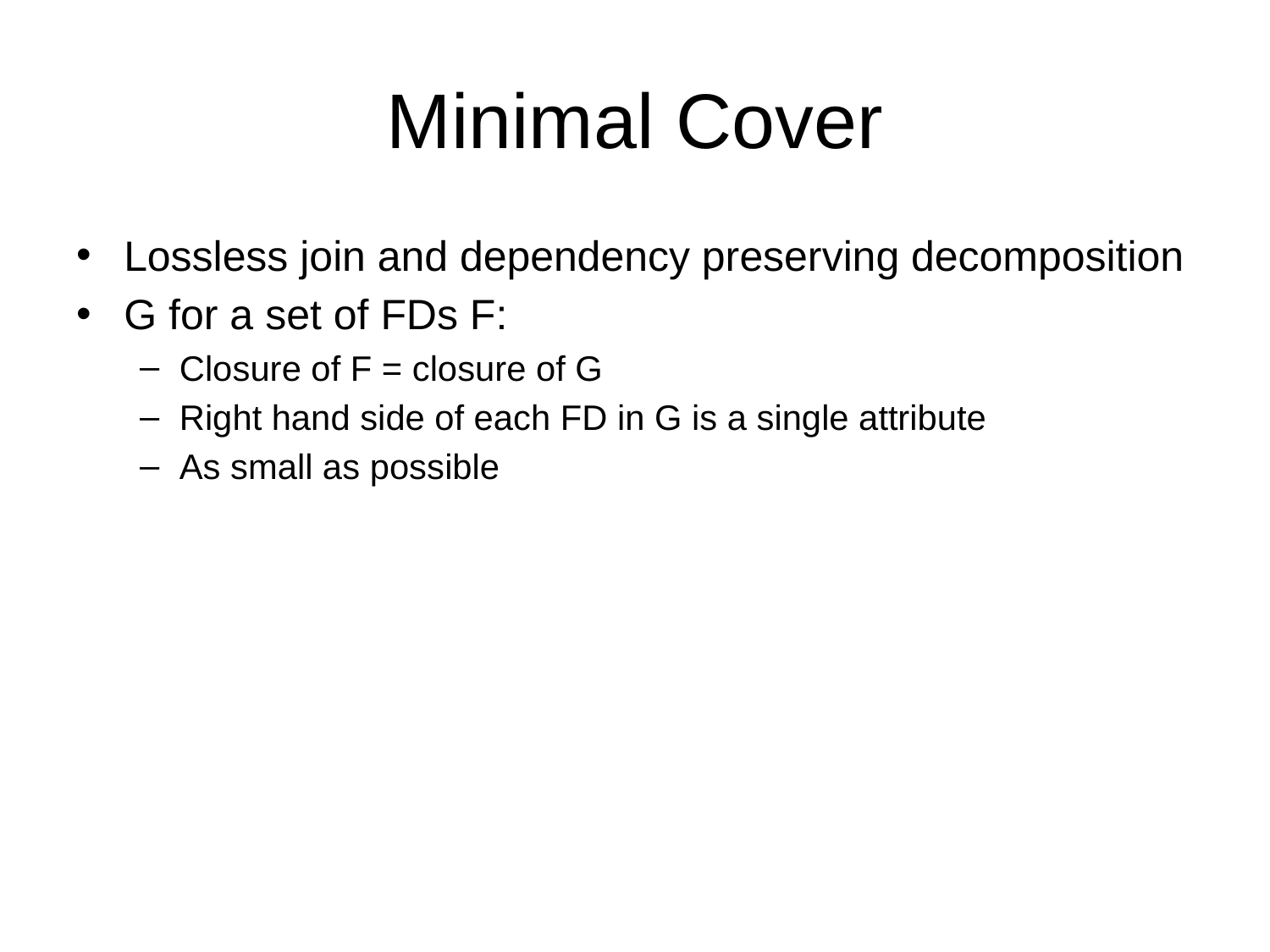

# Minimal Cover
Lossless join and dependency preserving decomposition
G for a set of FDs F:
Closure of F = closure of G
Right hand side of each FD in G is a single attribute
As small as possible